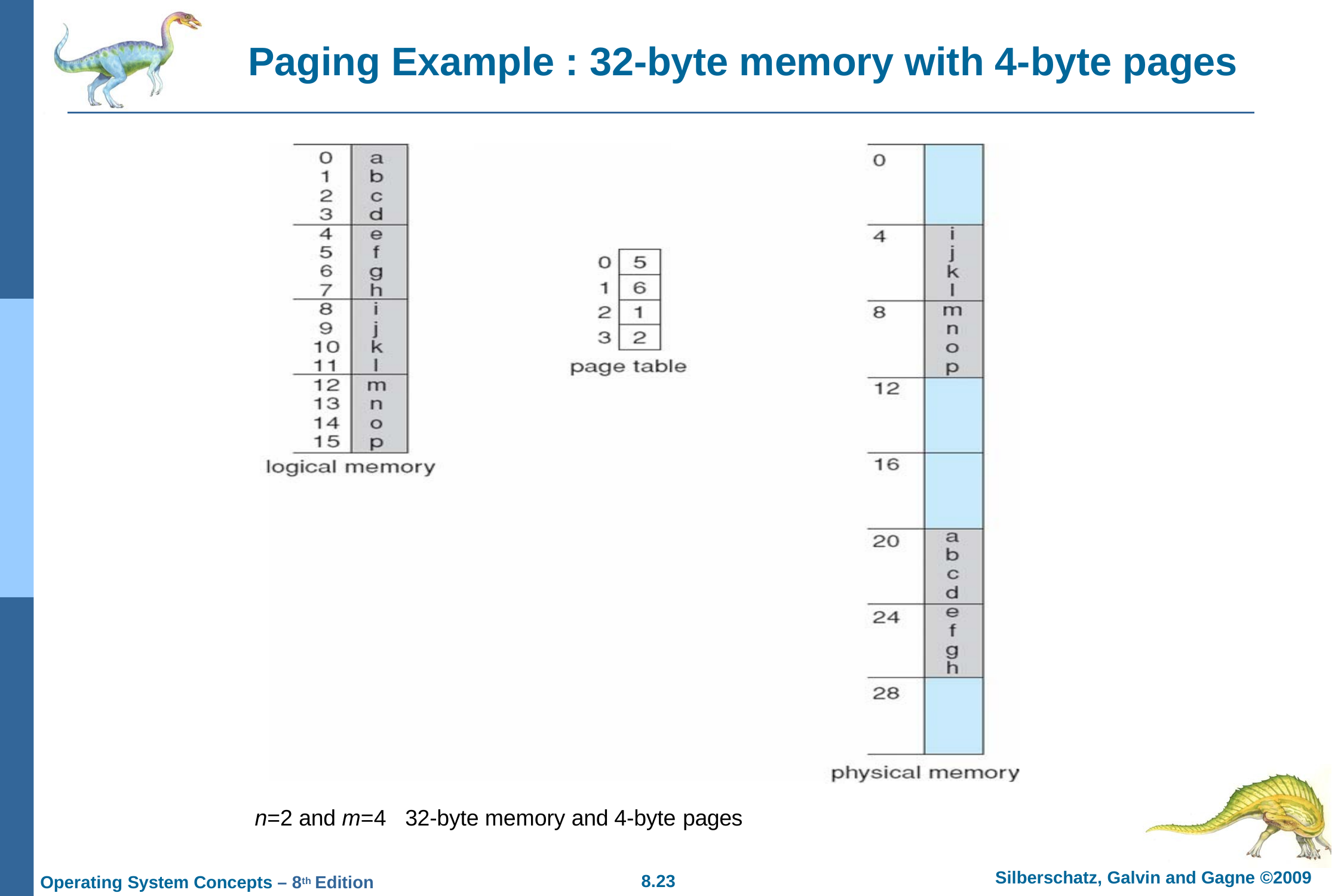

# Paging Example : 32-byte memory with 4-byte pages

n=2 and m=4
32-byte memory and 4-byte pages
Silberschatz, Galvin and Gagne ©2009
8.23
Operating System Concepts – 8th Edition